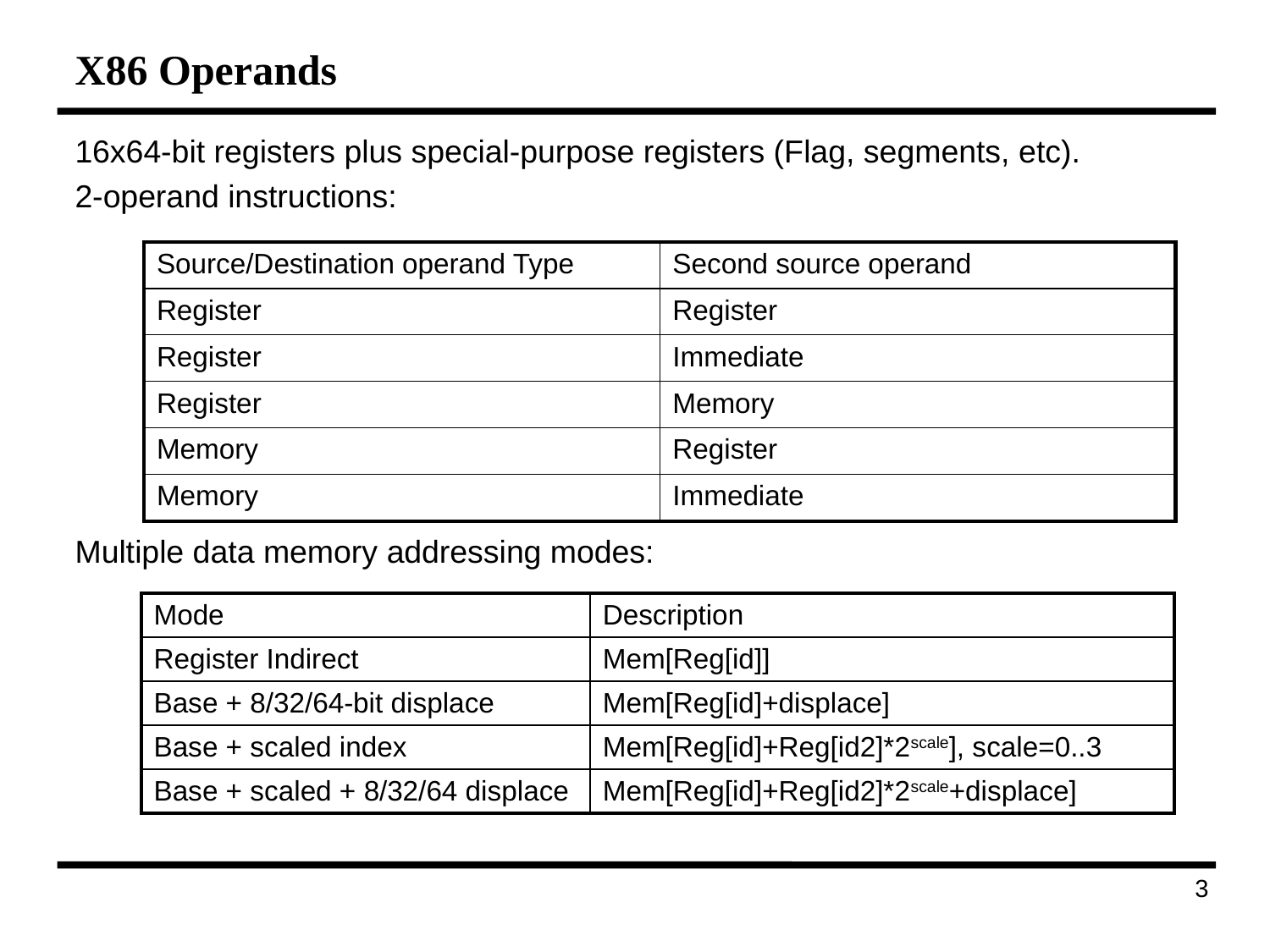

# X86 Operands
16x64-bit registers plus special-purpose registers (Flag, segments, etc).
2-operand instructions:

Multiple data memory addressing modes:
| Source/Destination operand Type | Second source operand |
| --- | --- |
| Register | Register |
| Register | Immediate |
| Register | Memory |
| Memory | Register |
| Memory | Immediate |
| Mode | Description |
| --- | --- |
| Register Indirect | Mem[Reg[id]] |
| Base + 8/32/64-bit displace | Mem[Reg[id]+displace] |
| Base + scaled index | Mem[Reg[id]+Reg[id2]\*2scale], scale=0..3 |
| Base + scaled + 8/32/64 displace | Mem[Reg[id]+Reg[id2]\*2scale+displace] |
3